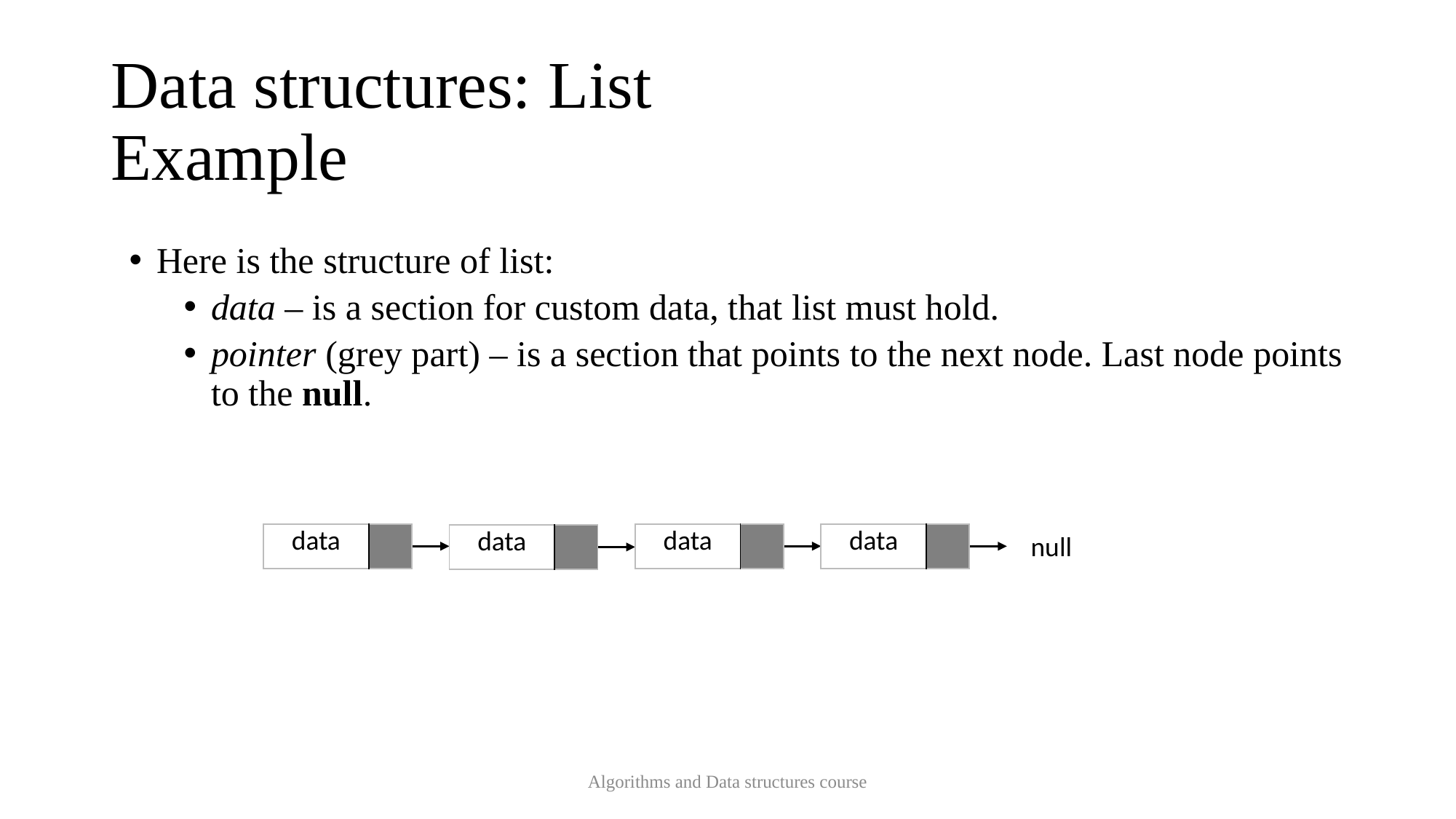

# Data structures: List Example

Here is the structure of list:
data – is a section for custom data, that list must hold.
pointer (grey part) – is a section that points to the next node. Last node points to the null.
| data |  |
| --- | --- |
| data |  |
| --- | --- |
| data |  |
| --- | --- |
null
| data |  |
| --- | --- |
Algorithms and Data structures course